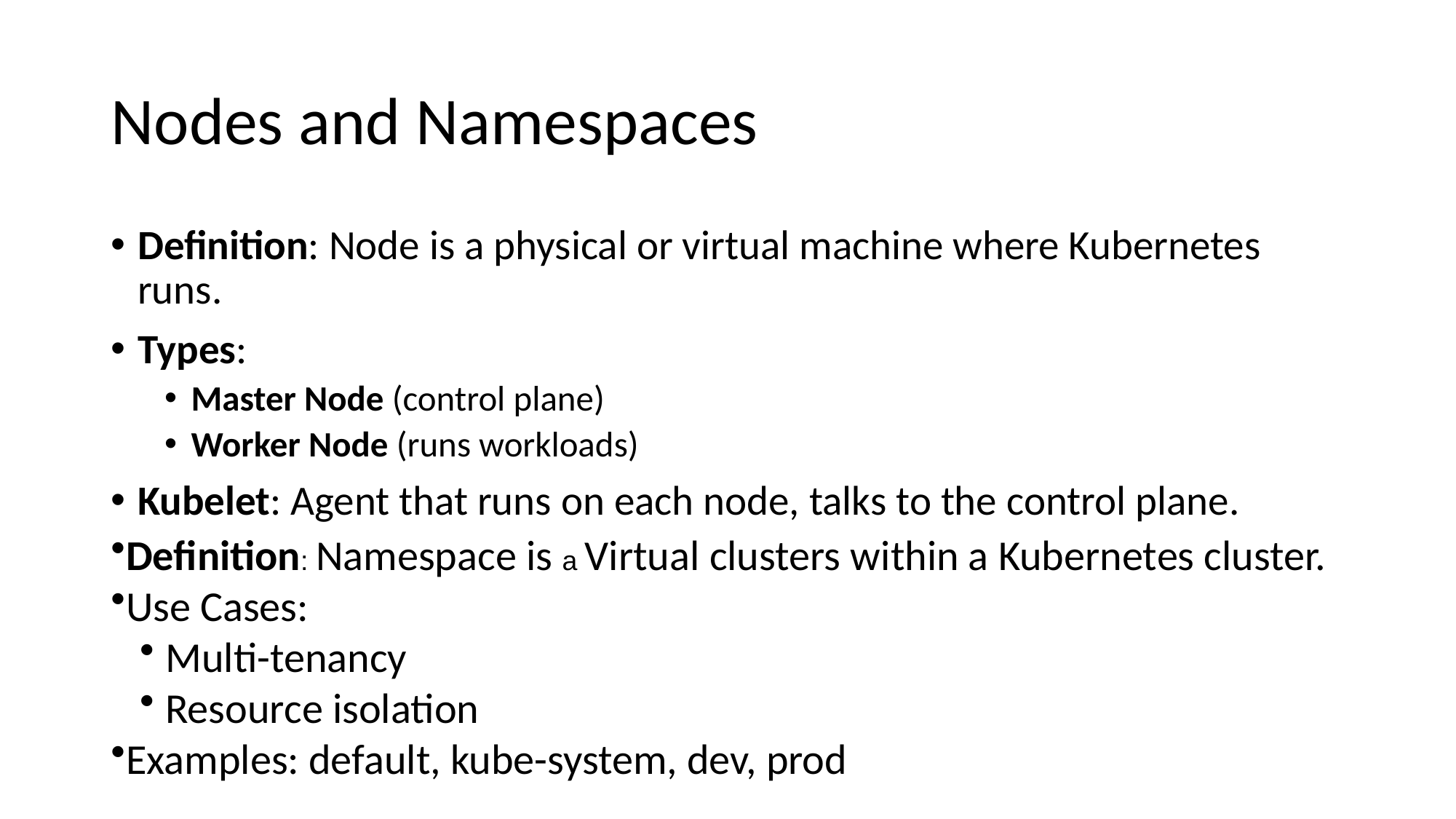

# Nodes and Namespaces
Definition: Node is a physical or virtual machine where Kubernetes runs.
Types:
Master Node (control plane)
Worker Node (runs workloads)
Kubelet: Agent that runs on each node, talks to the control plane.

Definition: Namespace is a Virtual clusters within a Kubernetes cluster.
Use Cases:
Multi-tenancy
Resource isolation
Examples: default, kube-system, dev, prod